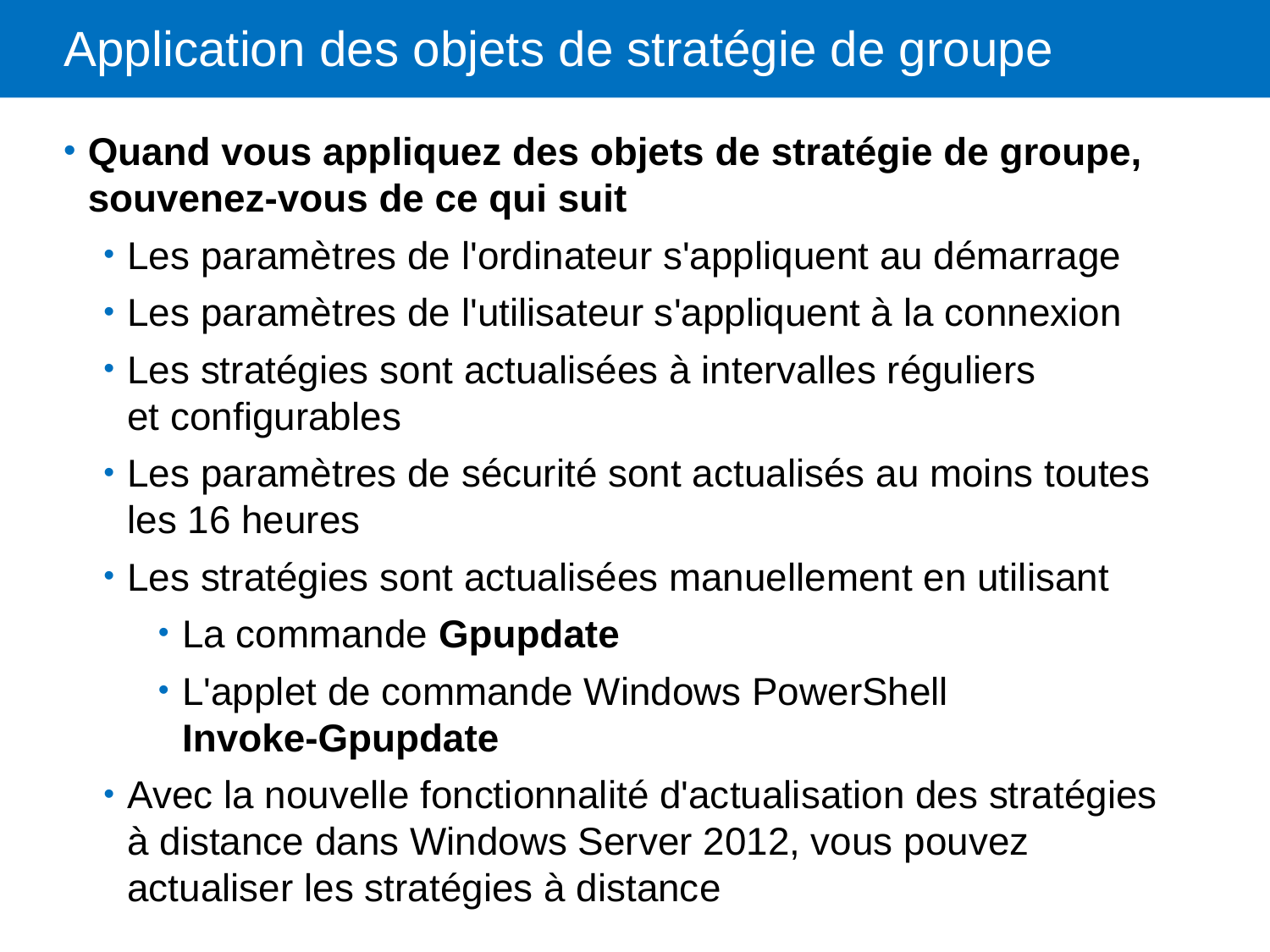

# Application des objets de stratégie de groupe
Quand vous appliquez des objets de stratégie de groupe, souvenez-vous de ce qui suit
Les paramètres de l'ordinateur s'appliquent au démarrage
Les paramètres de l'utilisateur s'appliquent à la connexion
Les stratégies sont actualisées à intervalles réguliers et configurables
Les paramètres de sécurité sont actualisés au moins toutes les 16 heures
Les stratégies sont actualisées manuellement en utilisant
La commande Gpupdate
L'applet de commande Windows PowerShell
Invoke-Gpupdate
Avec la nouvelle fonctionnalité d'actualisation des stratégies à distance dans Windows Server 2012, vous pouvez actualiser les stratégies à distance